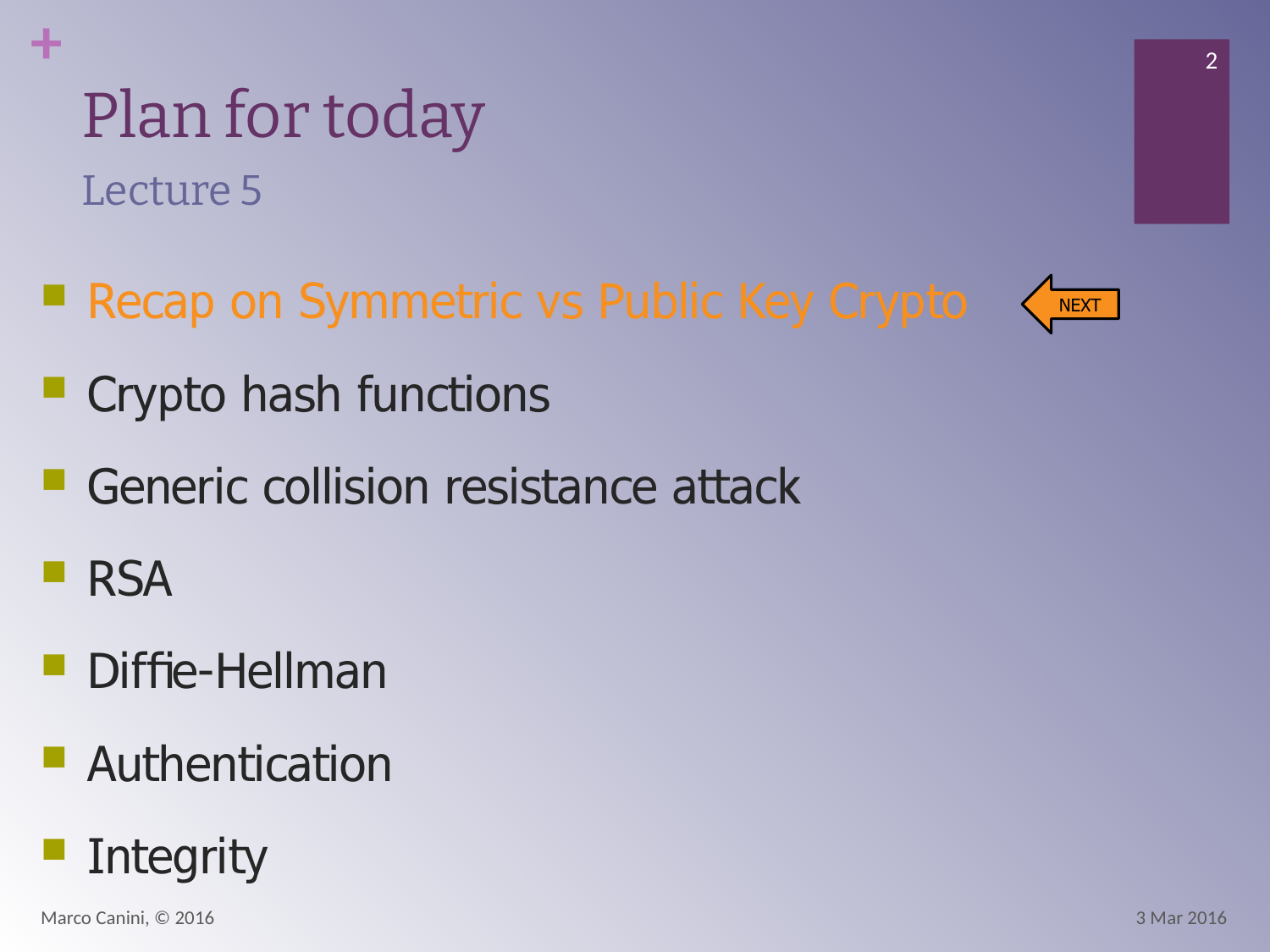

# Plan for today
2
Lecture 5
Recap on Symmetric vs Public Key Crypto
Crypto hash functions
Generic collision resistance attack
RSA
Diffie-Hellman
Authentication
Integrity

NEXT
Marco Canini, © 2016
3 Mar 2016